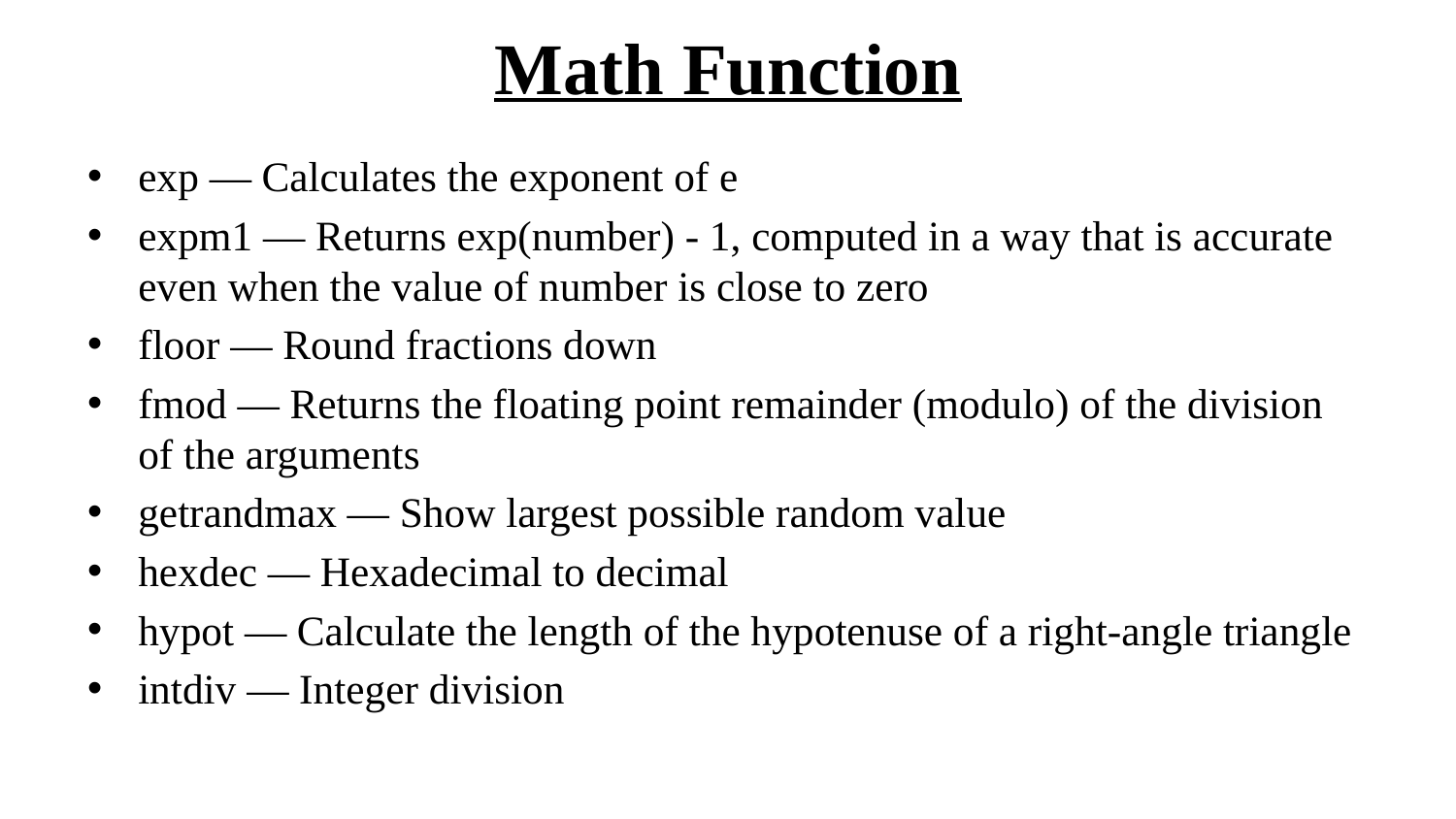

# Math Function
exp — Calculates the exponent of e
expm1 — Returns exp(number) - 1, computed in a way that is accurate even when the value of number is close to zero
floor — Round fractions down
fmod — Returns the floating point remainder (modulo) of the division of the arguments
getrandmax — Show largest possible random value
hexdec — Hexadecimal to decimal
hypot — Calculate the length of the hypotenuse of a right-angle triangle
intdiv — Integer division